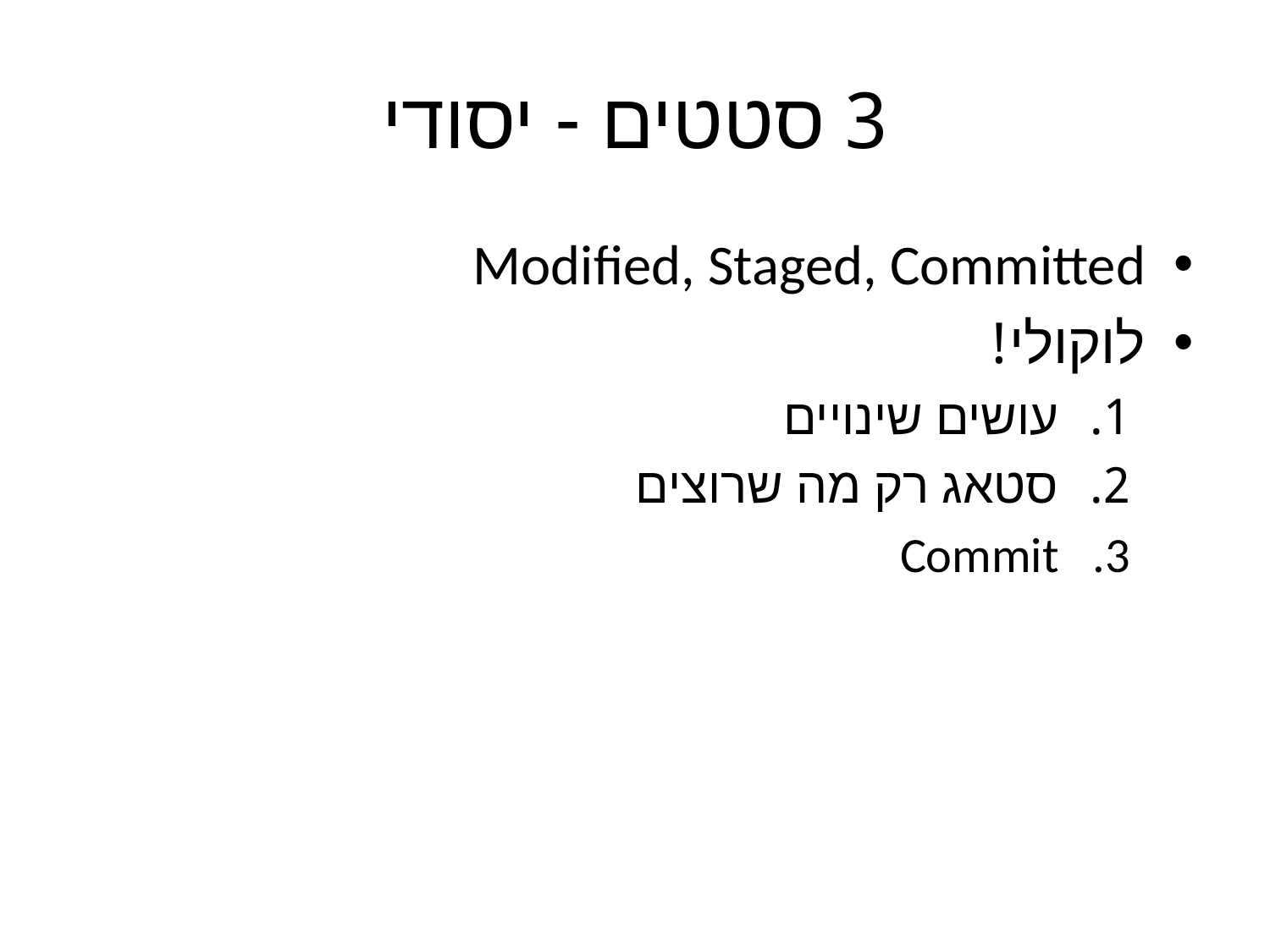

# 3 סטטים - יסודי
Modified, Staged, Committed
לוקולי!
עושים שינויים
סטאג רק מה שרוצים
Commit